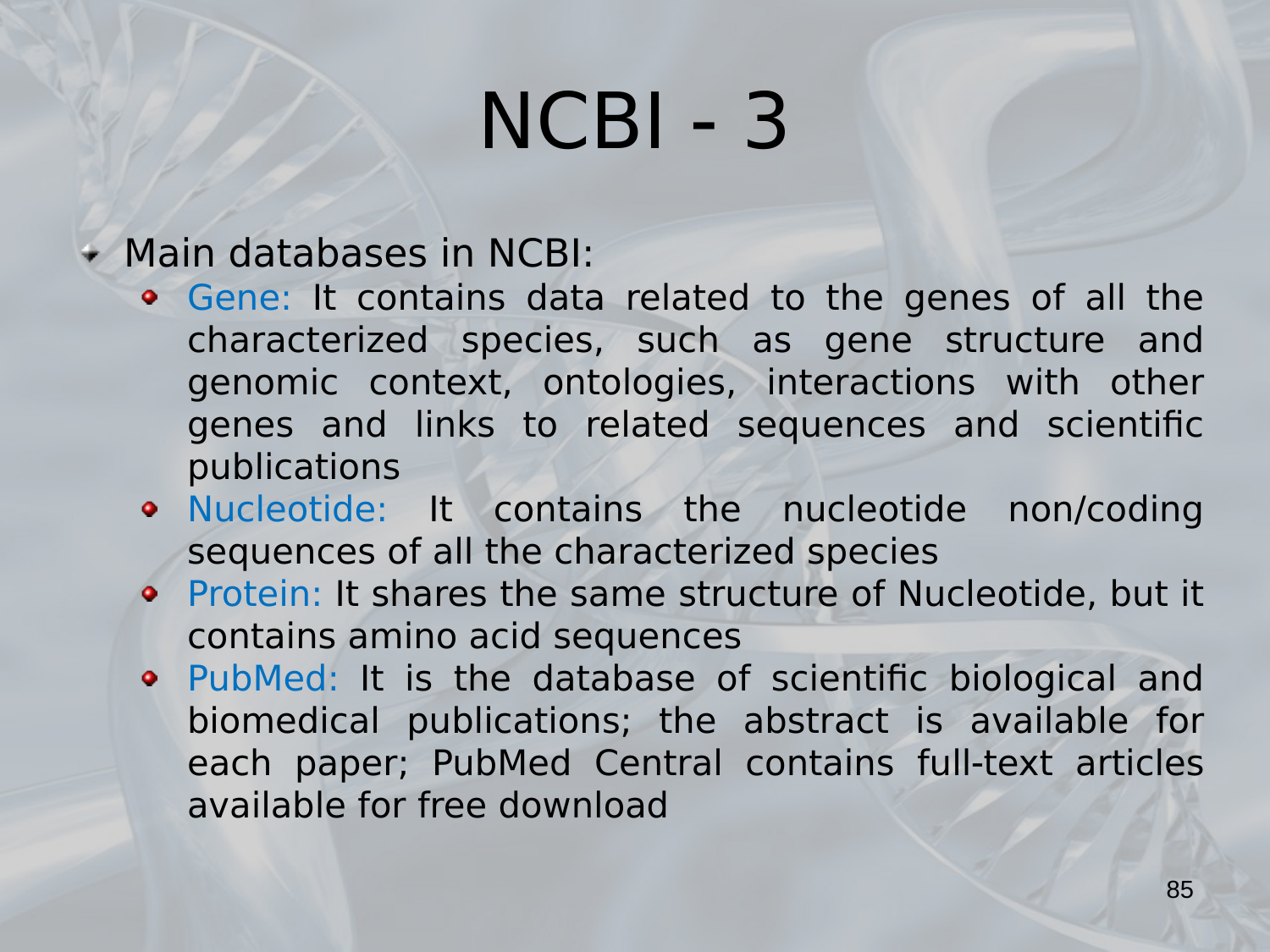

NCBI − 3
Main databases in NCBI:
Gene: It contains data related to the genes of all the characterized species, such as gene structure and genomic context, ontologies, interactions with other genes and links to related sequences and scientific publications
Nucleotide: It contains the nucleotide non/coding sequences of all the characterized species
Protein: It shares the same structure of Nucleotide, but it contains amino acid sequences
PubMed: It is the database of scientific biological and biomedical publications; the abstract is available for each paper; PubMed Central contains full−text articles available for free download

85